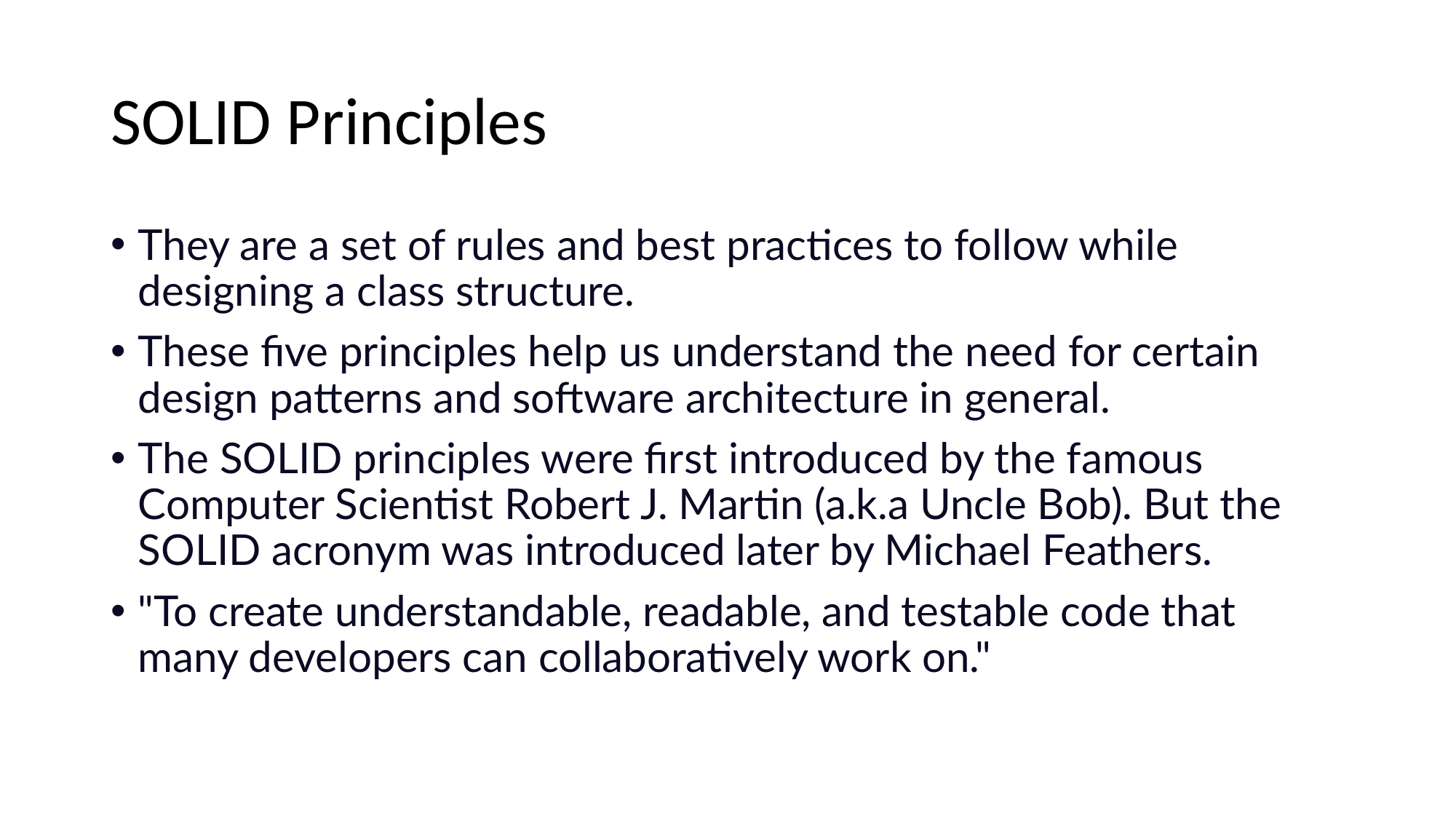

# SOLID Principles
They are a set of rules and best practices to follow while designing a class structure.
These five principles help us understand the need for certain design patterns and software architecture in general.
The SOLID principles were first introduced by the famous Computer Scientist Robert J. Martin (a.k.a Uncle Bob). But the SOLID acronym was introduced later by Michael Feathers.
"To create understandable, readable, and testable code that many developers can collaboratively work on."